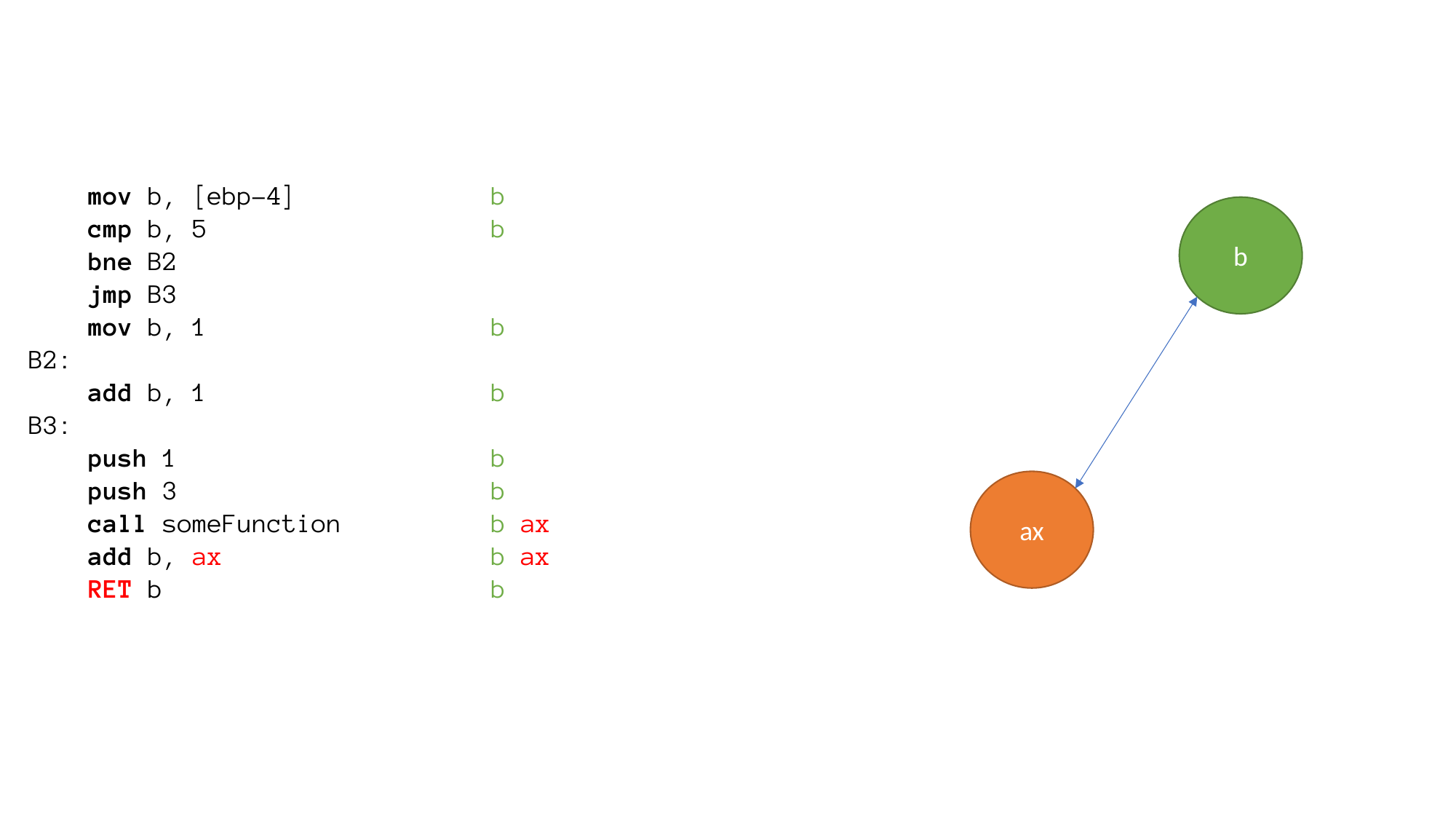

mov b, [ebp-4]             b
    cmp b, 5                   b
    bne B2
    jmp B3
    mov b, 1                   b
B2:
    add b, 1                   b
B3:
    push 1                     b
    push 3                     b
    call someFunction          b ax
    add b, ax                  b ax
    RET b                      b
b
ax